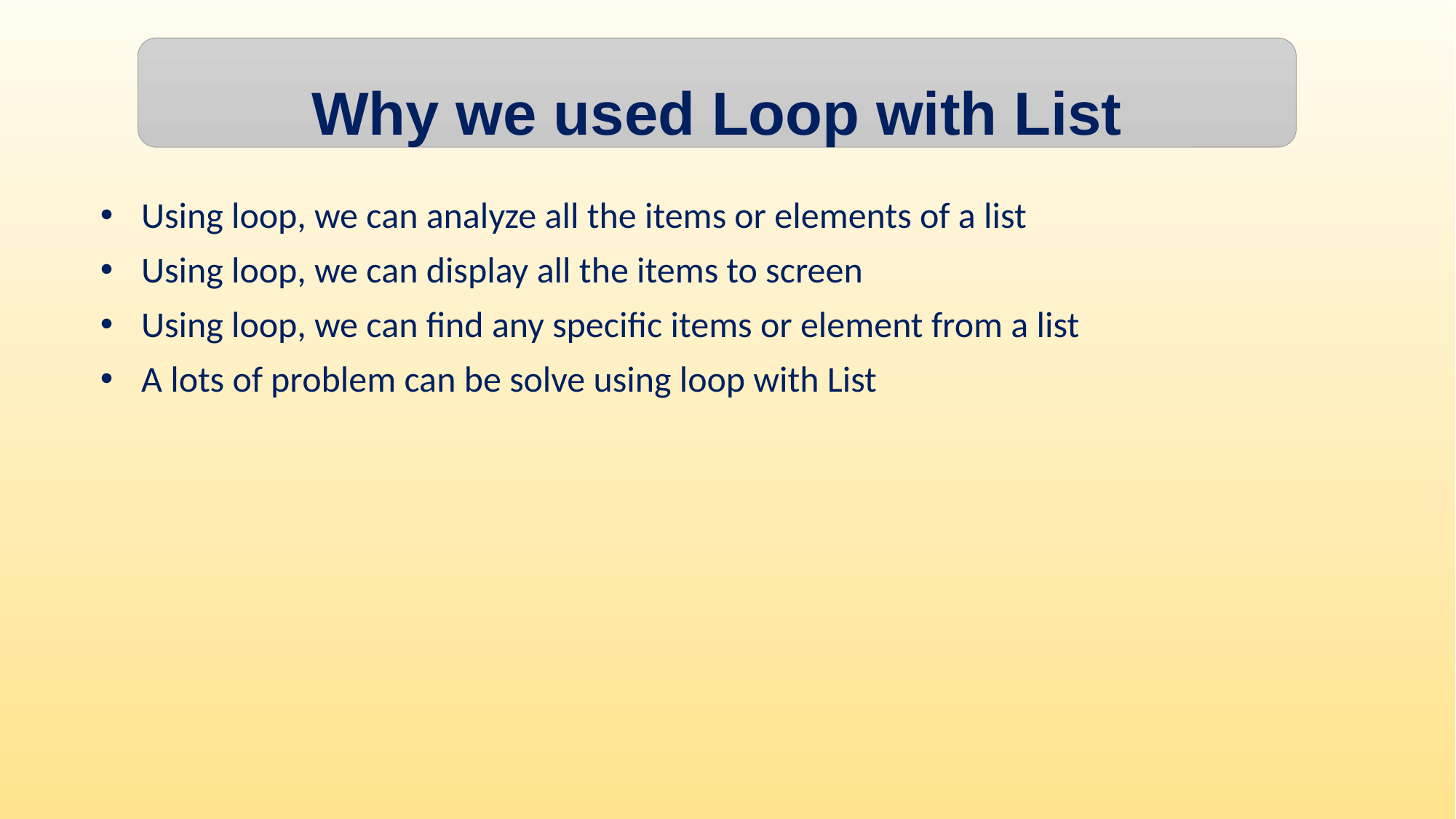

Why we used Loop with List
Using loop, we can analyze all the items or elements of a list
Using loop, we can display all the items to screen
Using loop, we can find any specific items or element from a list
A lots of problem can be solve using loop with List